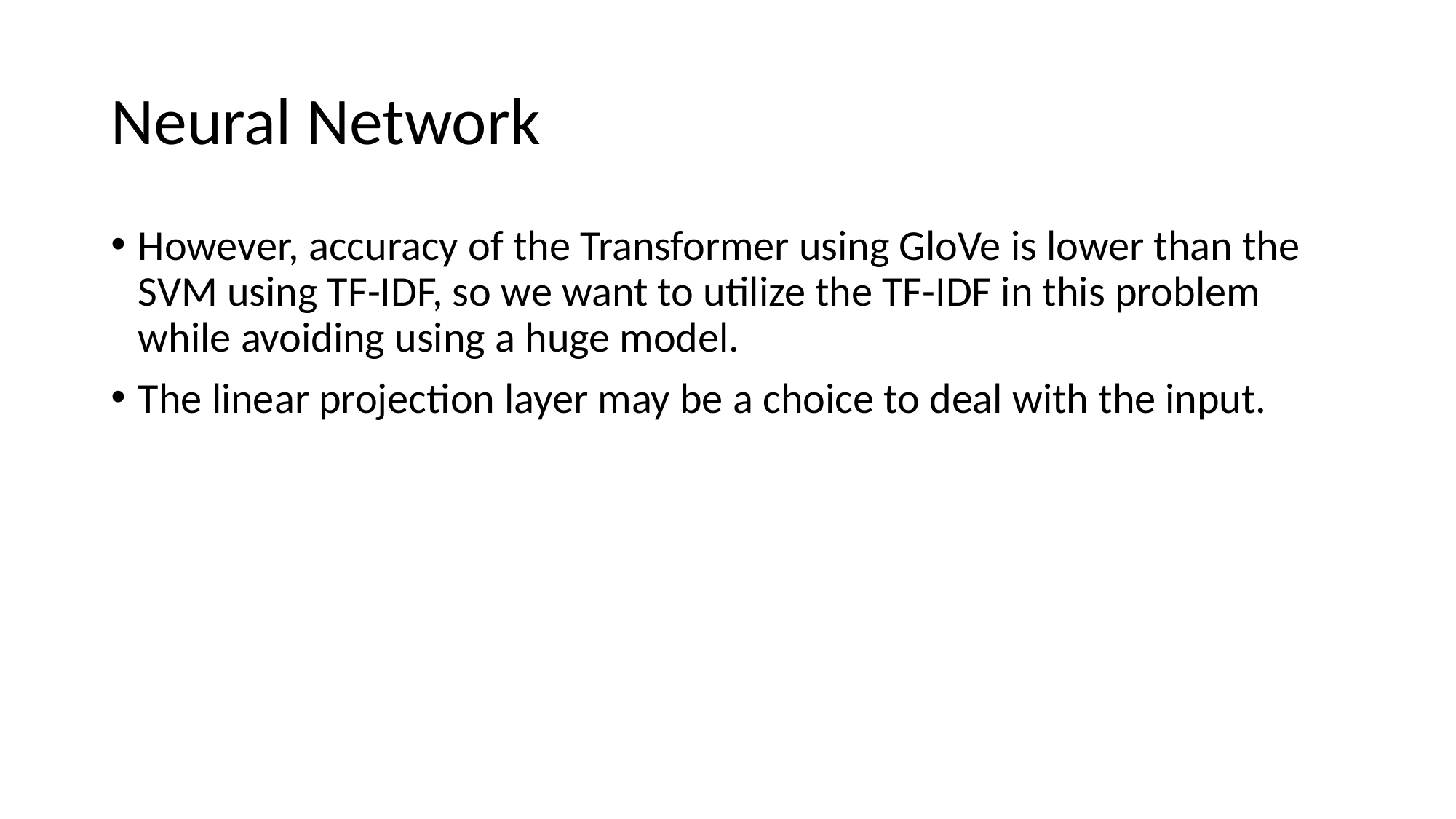

# Neural Network
However, accuracy of the Transformer using GloVe is lower than the SVM using TF-IDF, so we want to utilize the TF-IDF in this problem while avoiding using a huge model.
The linear projection layer may be a choice to deal with the input.